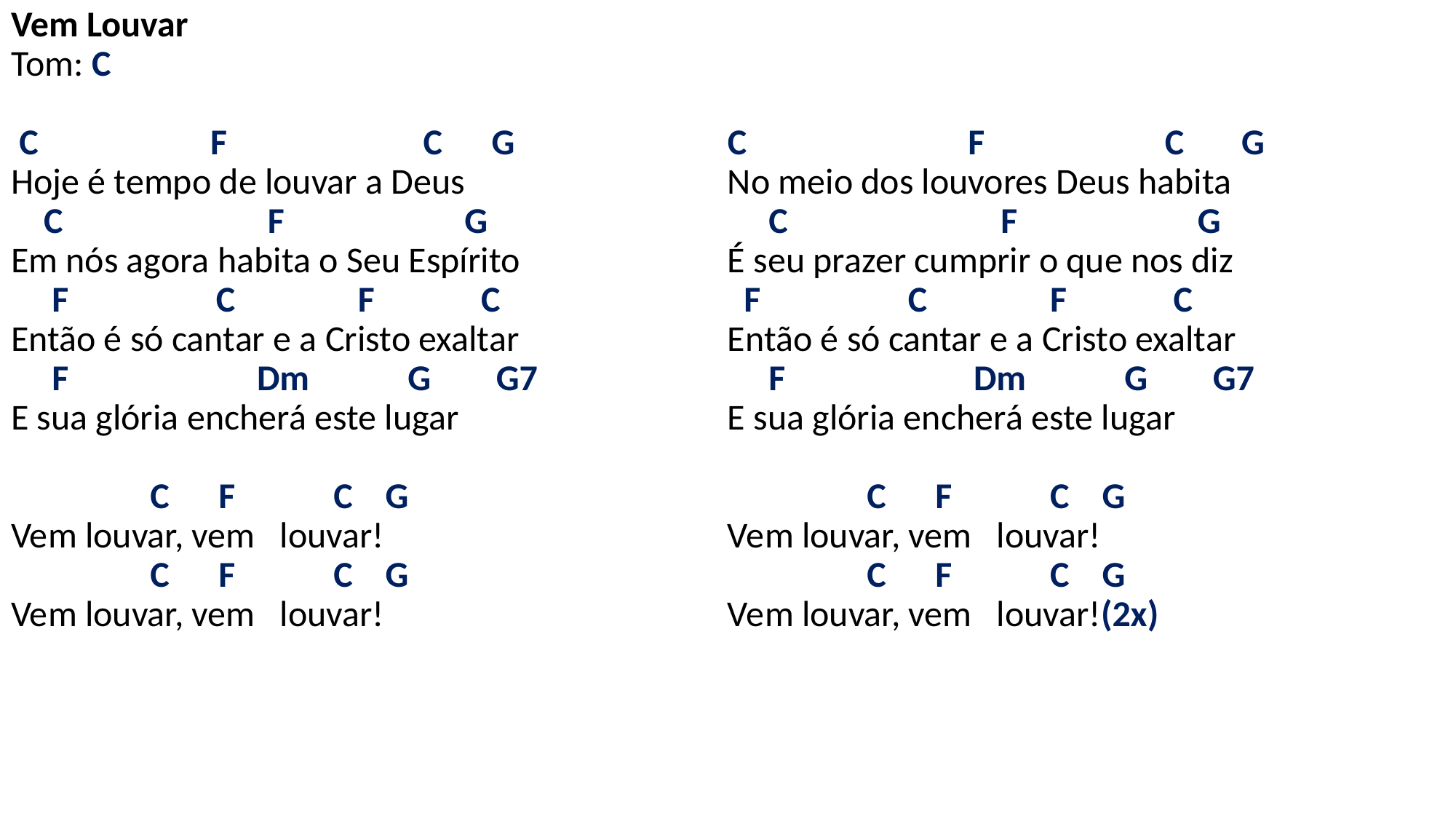

# Vem Louvar Tom: C   C                     F                        C      G Hoje é tempo de louvar a Deus C                         F                      G Em nós agora habita o Seu Espírito F                  C               F             C Então é só cantar e a Cristo exaltar F                       Dm            G        G7 E sua glória encherá este lugar   C      F            C    G Vem louvar, vem   louvar! C      F            C    G Vem louvar, vem   louvar!   C                           F                      C       G No meio dos louvores Deus habita C                          F                      G É seu prazer cumprir o que nos diz F                  C               F             C Então é só cantar e a Cristo exaltar F                       Dm            G        G7 E sua glória encherá este lugar   C      F            C    G Vem louvar, vem   louvar! C      F            C    G Vem louvar, vem   louvar!(2x)